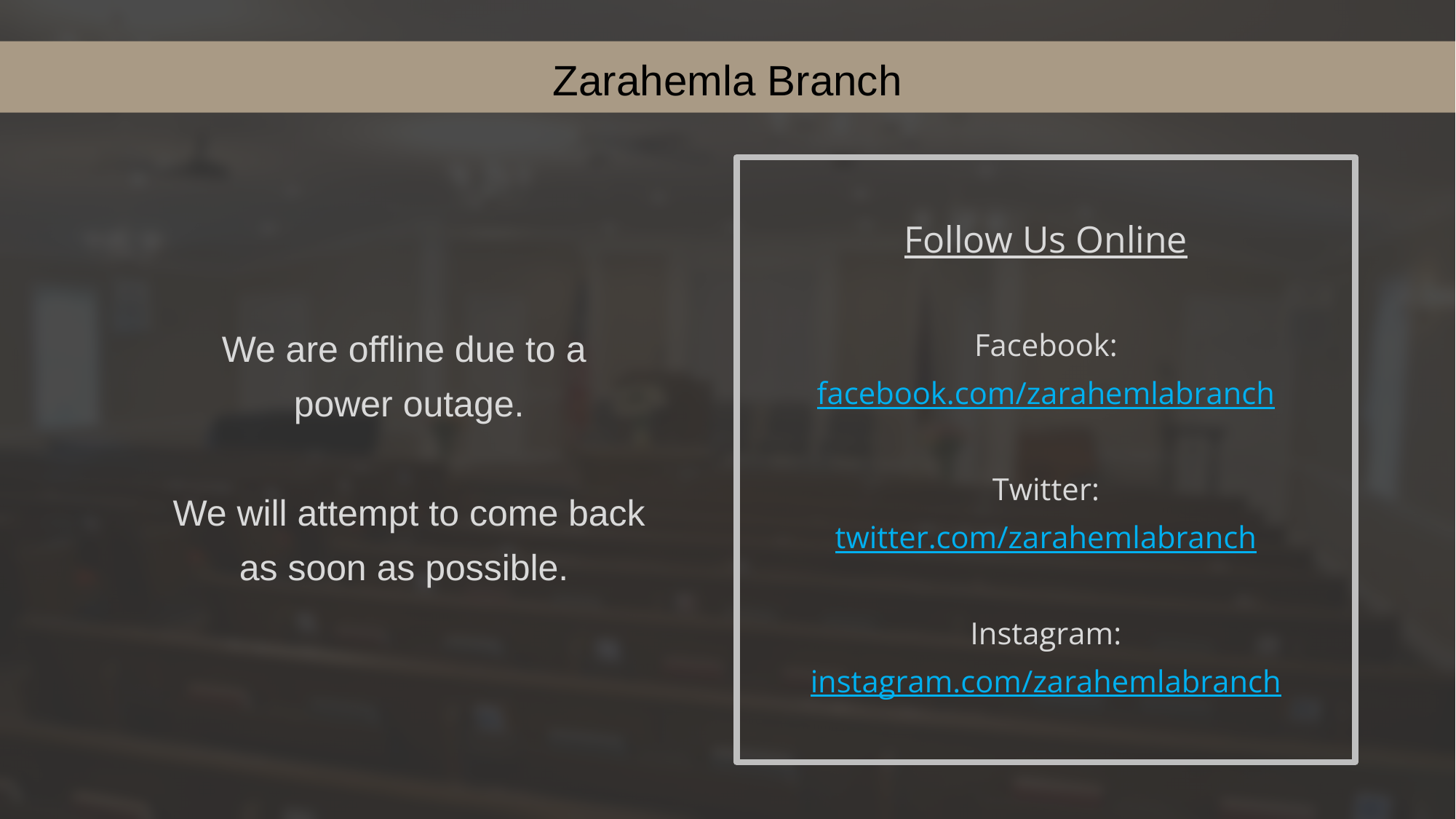

Zarahemla Branch
We are offline due to a
power outage.

We will attempt to come back
as soon as possible.

Follow Us Online

Facebook:
facebook.com/zarahemlabranch

Twitter:
twitter.com/zarahemlabranch

Instagram:
instagram.com/zarahemlabranch